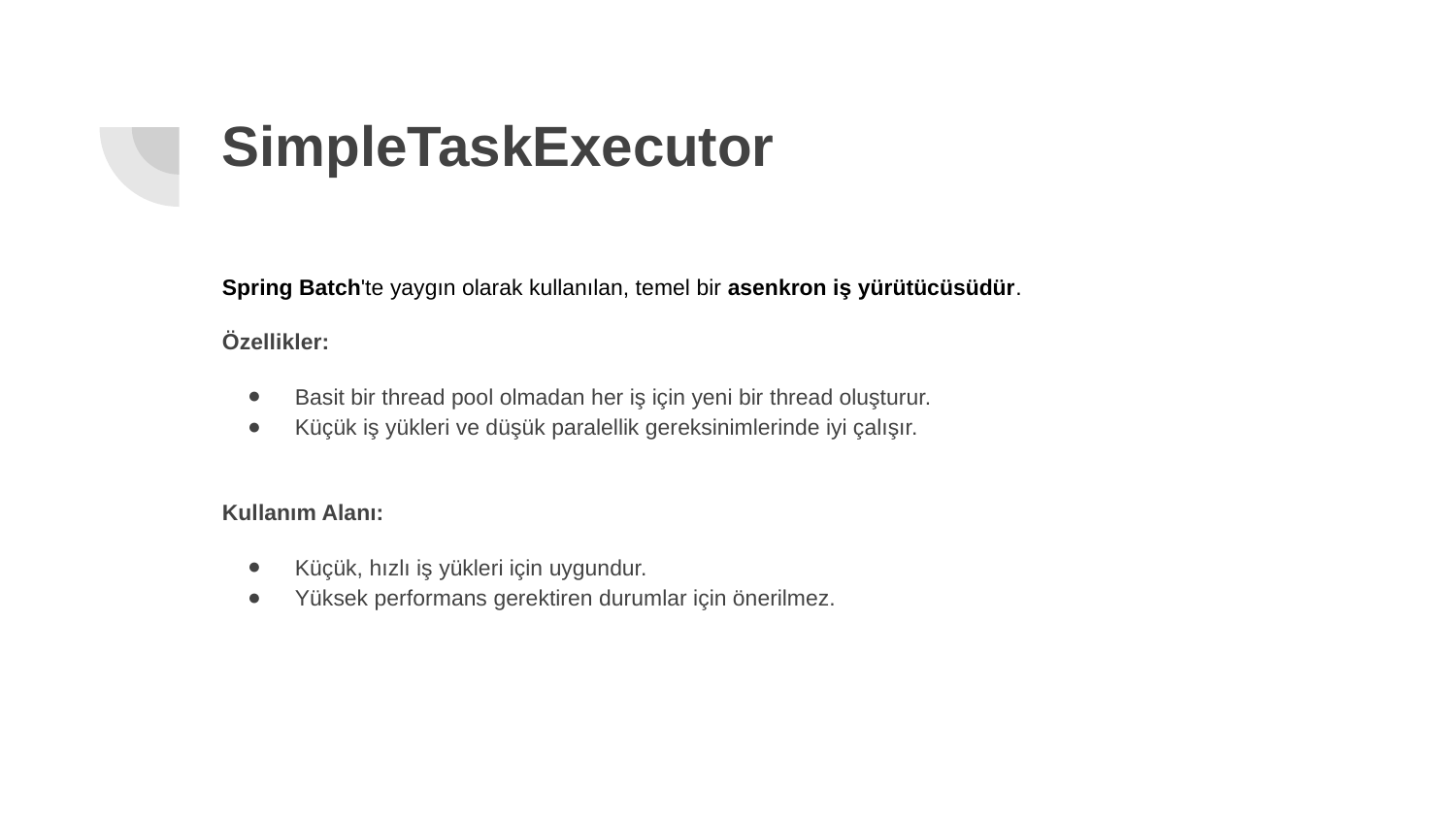

# SimpleTaskExecutor
Spring Batch'te yaygın olarak kullanılan, temel bir asenkron iş yürütücüsüdür.
Özellikler:
Basit bir thread pool olmadan her iş için yeni bir thread oluşturur.
Küçük iş yükleri ve düşük paralellik gereksinimlerinde iyi çalışır.
Kullanım Alanı:
Küçük, hızlı iş yükleri için uygundur.
Yüksek performans gerektiren durumlar için önerilmez.